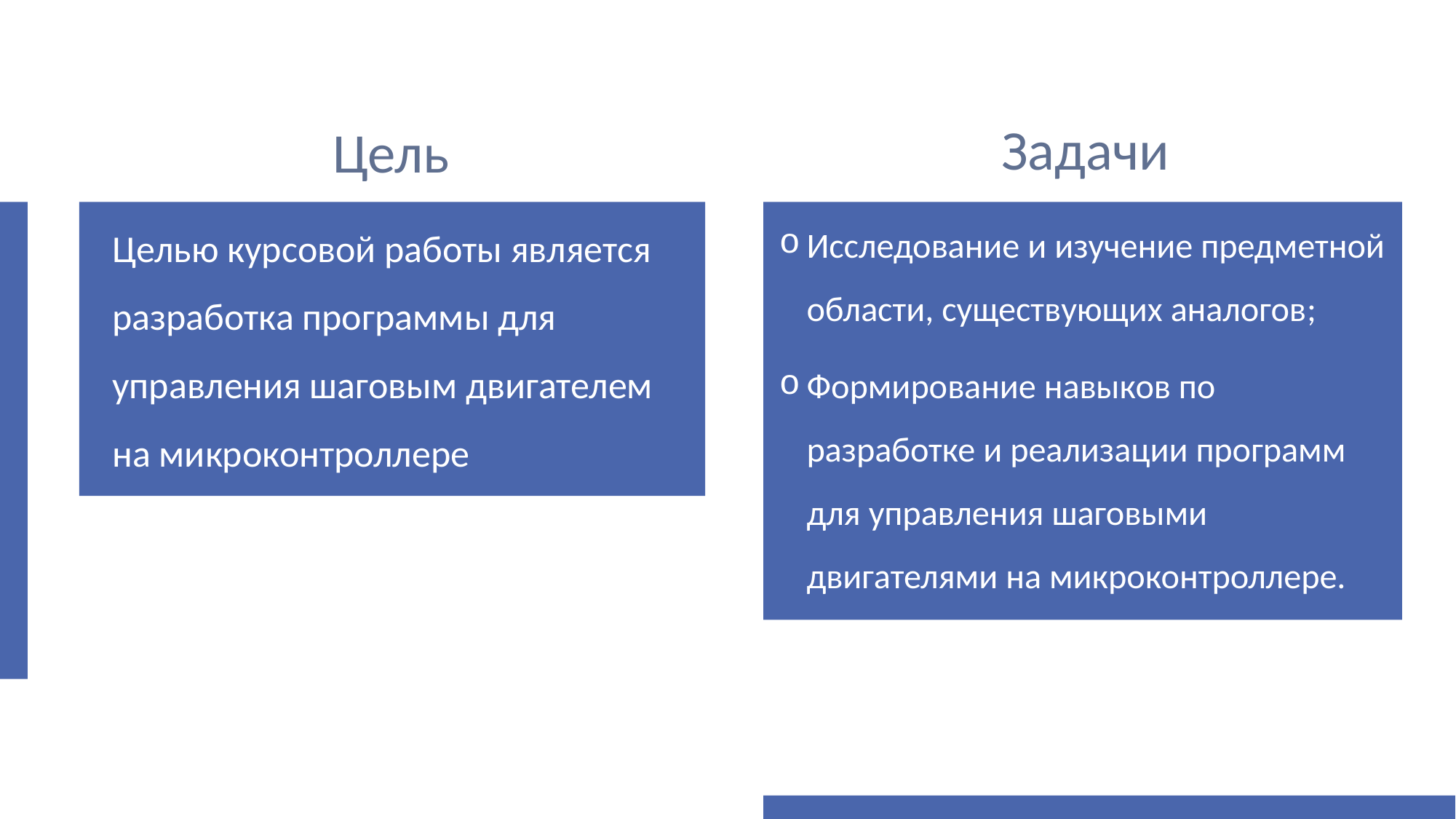

Задачи
Цель
Исследование и изучение предметной области, существующих аналогов;
Формирование навыков по разработке и реализации программ для управления шаговыми двигателями на микроконтроллере.

Целью курсовой работы является разработка программы для управления шаговым двигателем на микроконтроллере